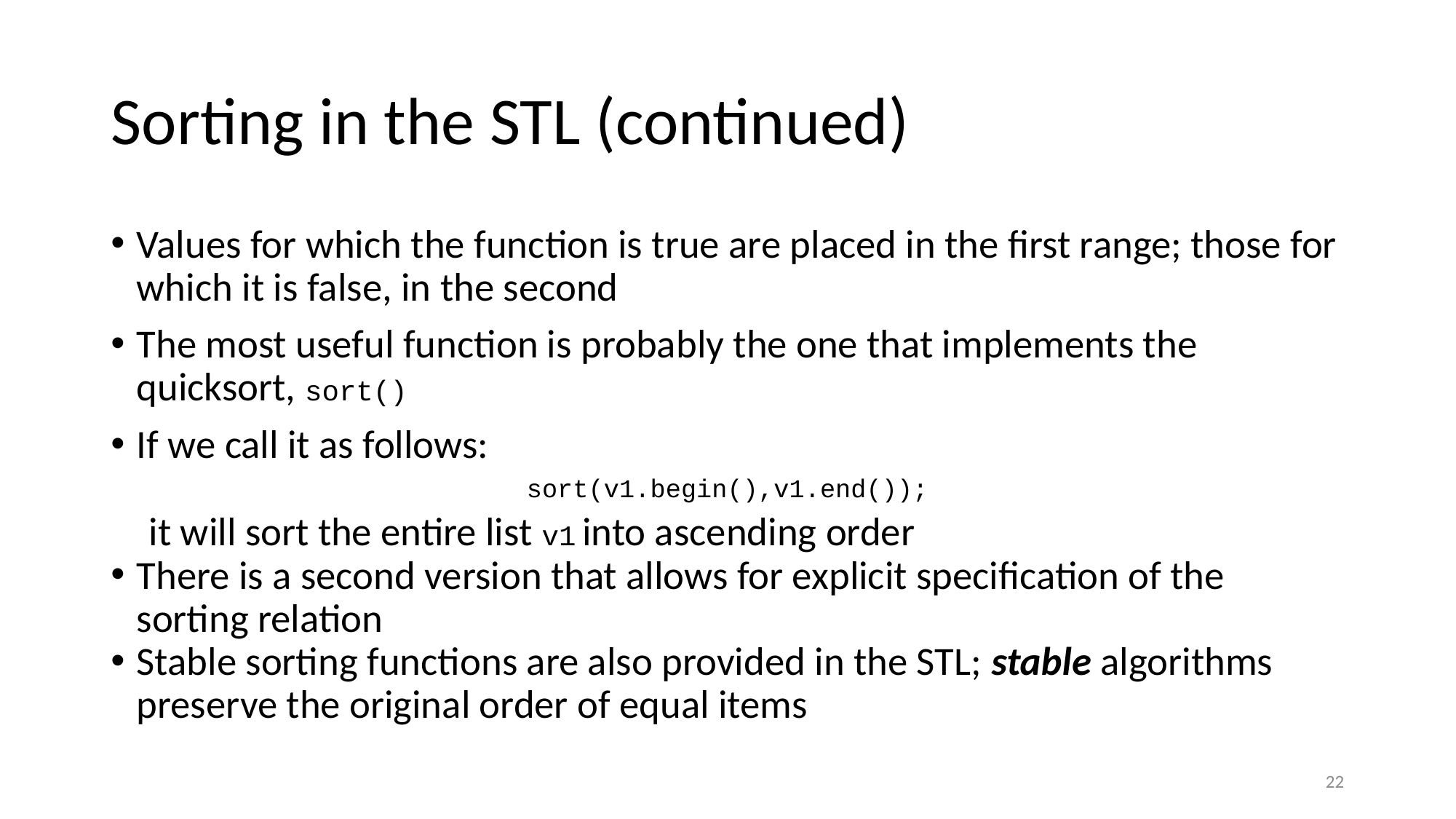

# Sorting in the STL (continued)
Values for which the function is true are placed in the first range; those for which it is false, in the second
The most useful function is probably the one that implements the quicksort, sort()
If we call it as follows:
sort(v1.begin(),v1.end());
it will sort the entire list v1 into ascending order
There is a second version that allows for explicit specification of the sorting relation
Stable sorting functions are also provided in the STL; stable algorithms preserve the original order of equal items

22